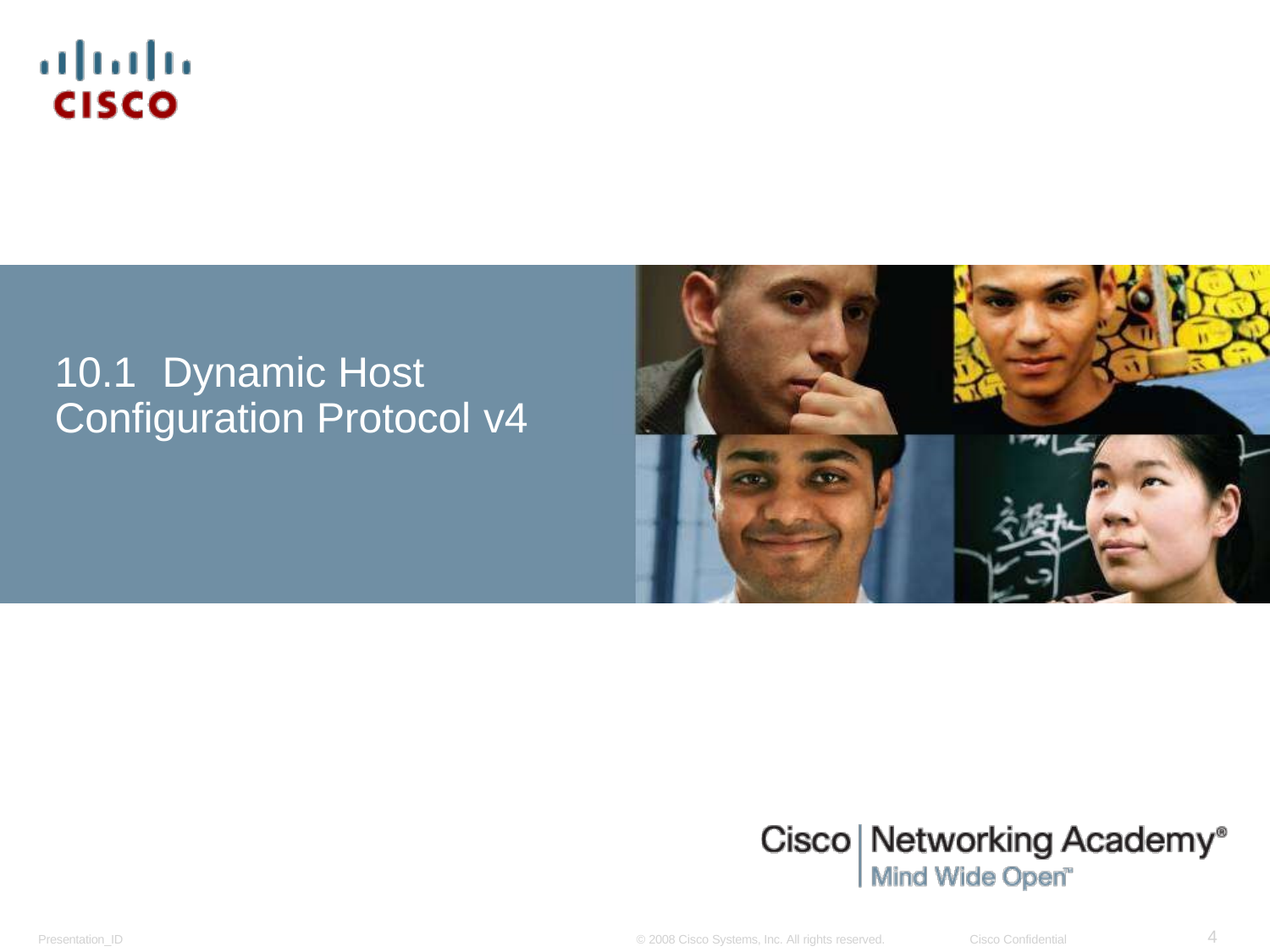

# 10.1	Dynamic Host  Configuration Protocol v4

4
Presentation_ID
© 2008 Cisco Systems, Inc. All rights reserved.
Cisco Confidential